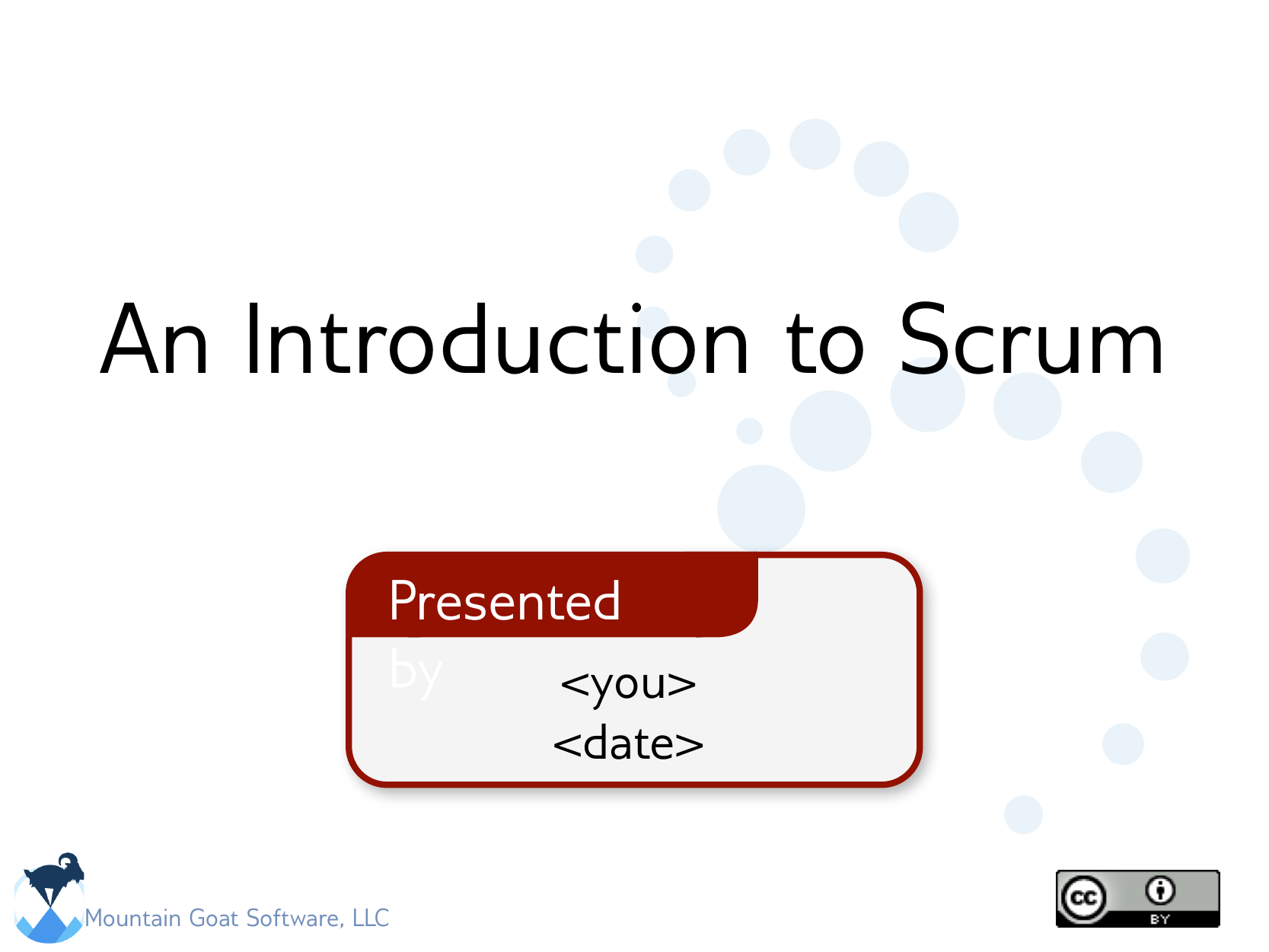

An Introduction to Scrum

Presented by

<you>
<date>